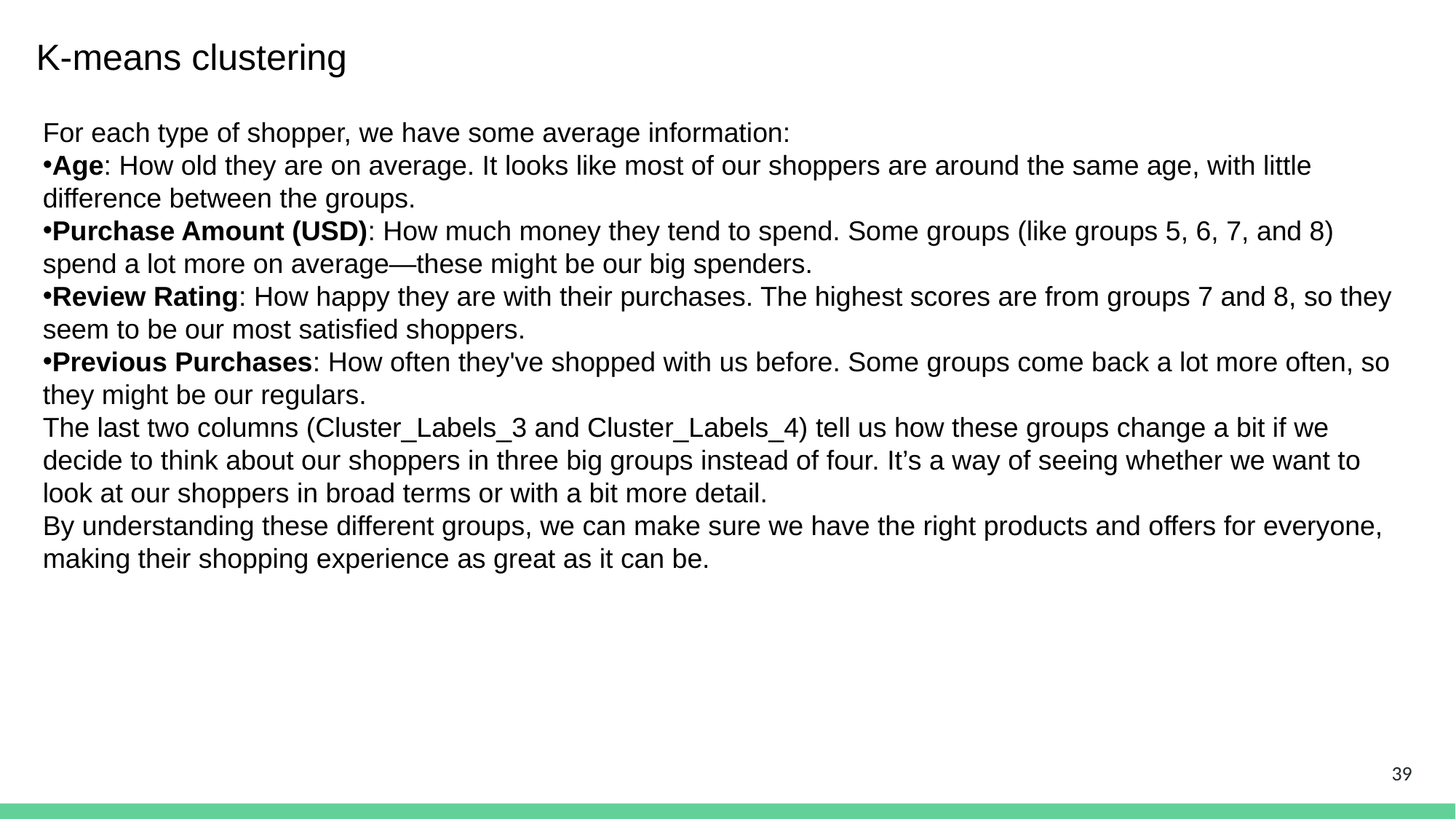

K-means clustering
For each type of shopper, we have some average information:
Age: How old they are on average. It looks like most of our shoppers are around the same age, with little difference between the groups.
Purchase Amount (USD): How much money they tend to spend. Some groups (like groups 5, 6, 7, and 8) spend a lot more on average—these might be our big spenders.
Review Rating: How happy they are with their purchases. The highest scores are from groups 7 and 8, so they seem to be our most satisfied shoppers.
Previous Purchases: How often they've shopped with us before. Some groups come back a lot more often, so they might be our regulars.
The last two columns (Cluster_Labels_3 and Cluster_Labels_4) tell us how these groups change a bit if we decide to think about our shoppers in three big groups instead of four. It’s a way of seeing whether we want to look at our shoppers in broad terms or with a bit more detail.
By understanding these different groups, we can make sure we have the right products and offers for everyone, making their shopping experience as great as it can be.

39